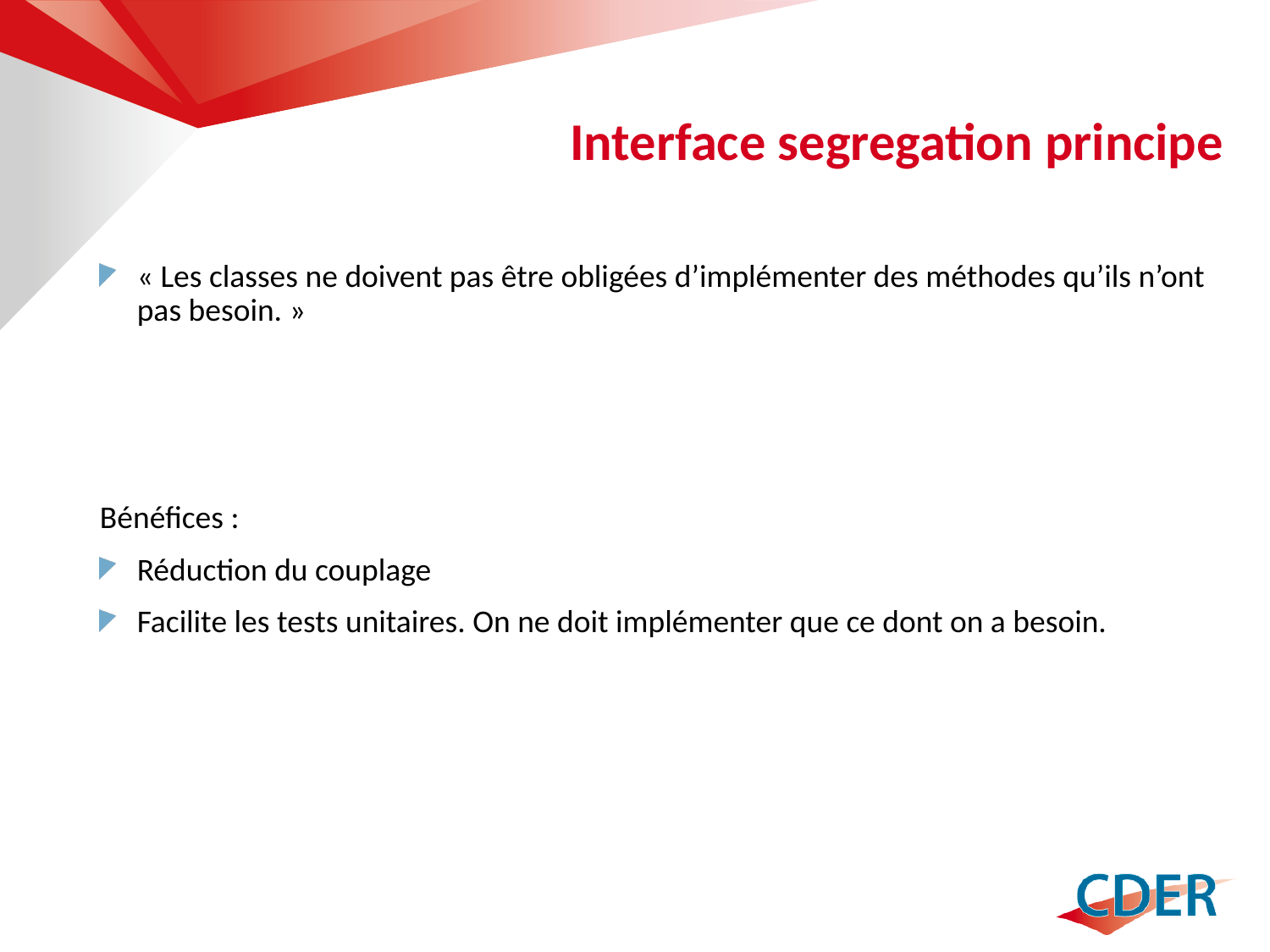

# Interface segregation principe
« Les classes ne doivent pas être obligées d’implémenter des méthodes qu’ils n’ont pas besoin. »

Bénéfices :
Réduction du couplage
Facilite les tests unitaires. On ne doit implémenter que ce dont on a besoin.